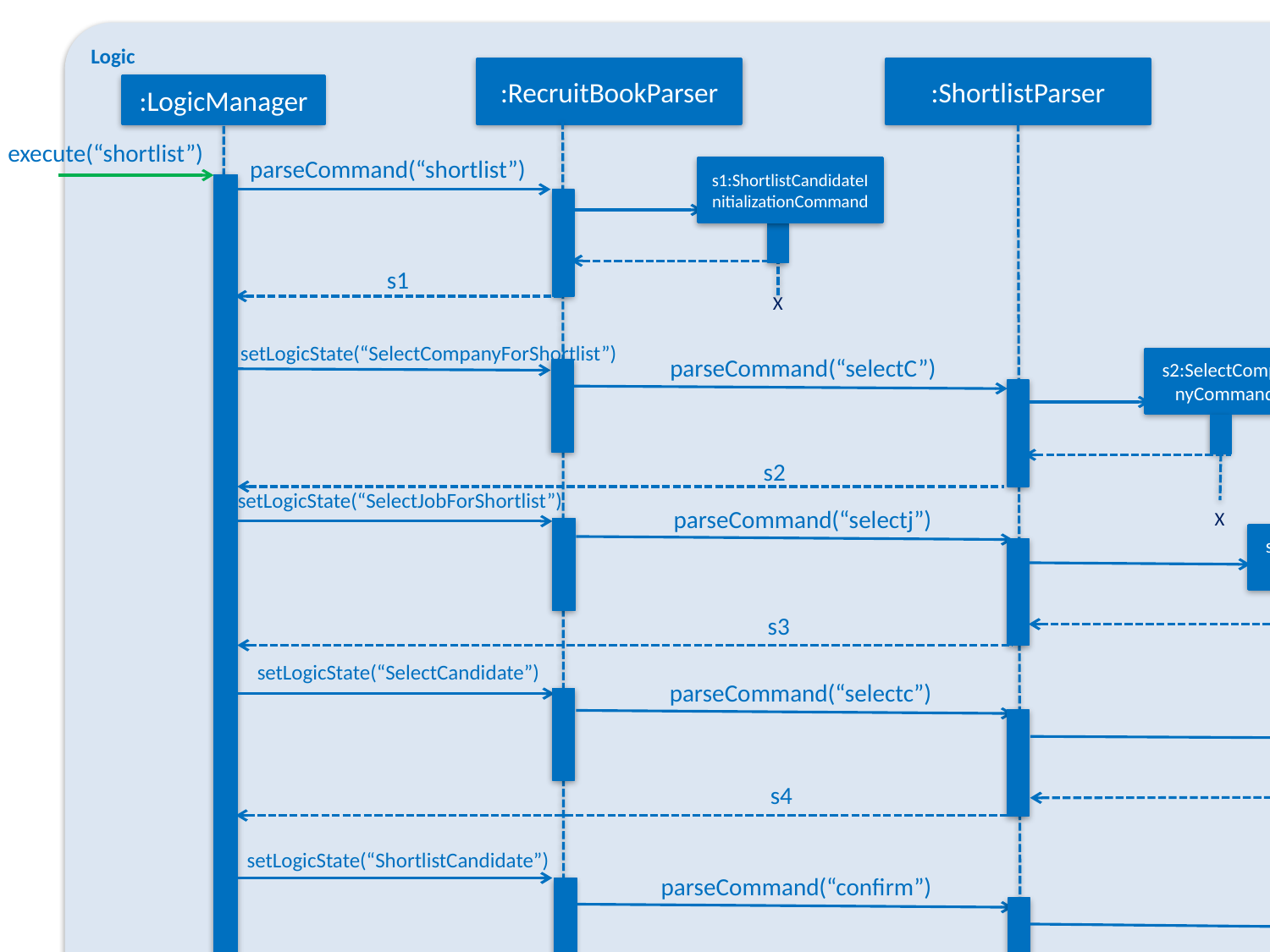

Logic
Model
:RecruitBookParser
:ShortlistParser
:LogicManager
execute(“shortlist”)
parseCommand(“shortlist”)
s1:ShortlistCandidateInitializationCommand

s1
X
setLogicState(“SelectCompanyForShortlist”)
s2:SelectCompanyCommand
parseCommand(“selectC”)

s2
setLogicState(“SelectJobForShortlist”)
X
parseCommand(“selectj”)

s3:SelectJobCommand

s3
setLogicState(“SelectCandidate”)
X
parseCommand(“selectc”)

s4:SelectCandidateCommand

s4
X
setLogicState(“ShortlistCandidate”)
parseCommand(“confirm”)

s5:ShortlisCandidateCommand

s5
: Model
:JobOffer
shortlistCandidateToJobOffer
(selectedCandidate, selectedJobOffer)
execute()

shortlistCandidate()

result
result
X